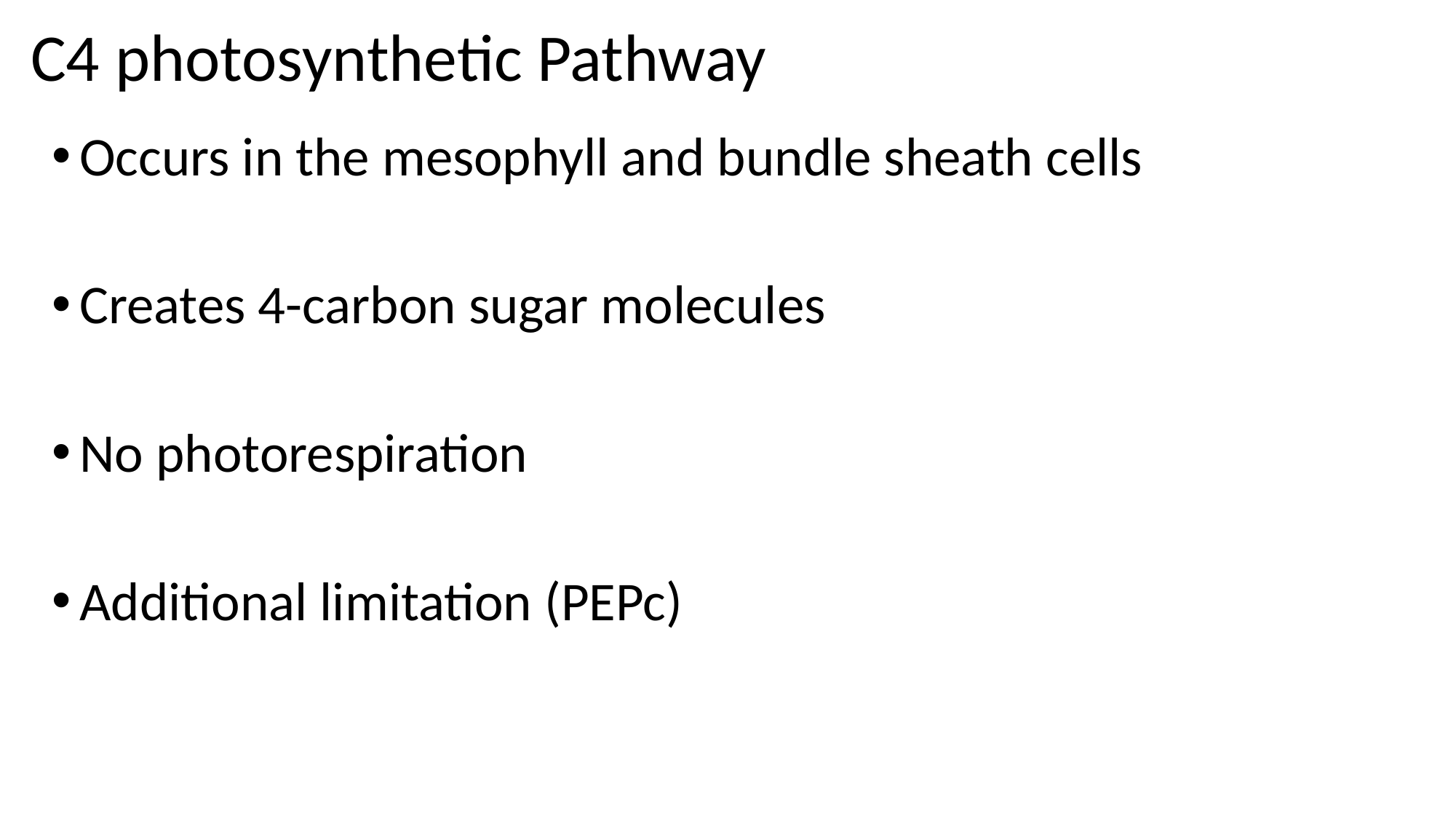

# C4 photosynthetic Pathway
Occurs in the mesophyll and bundle sheath cells

Creates 4-carbon sugar molecules

No photorespiration

Additional limitation (PEPc)